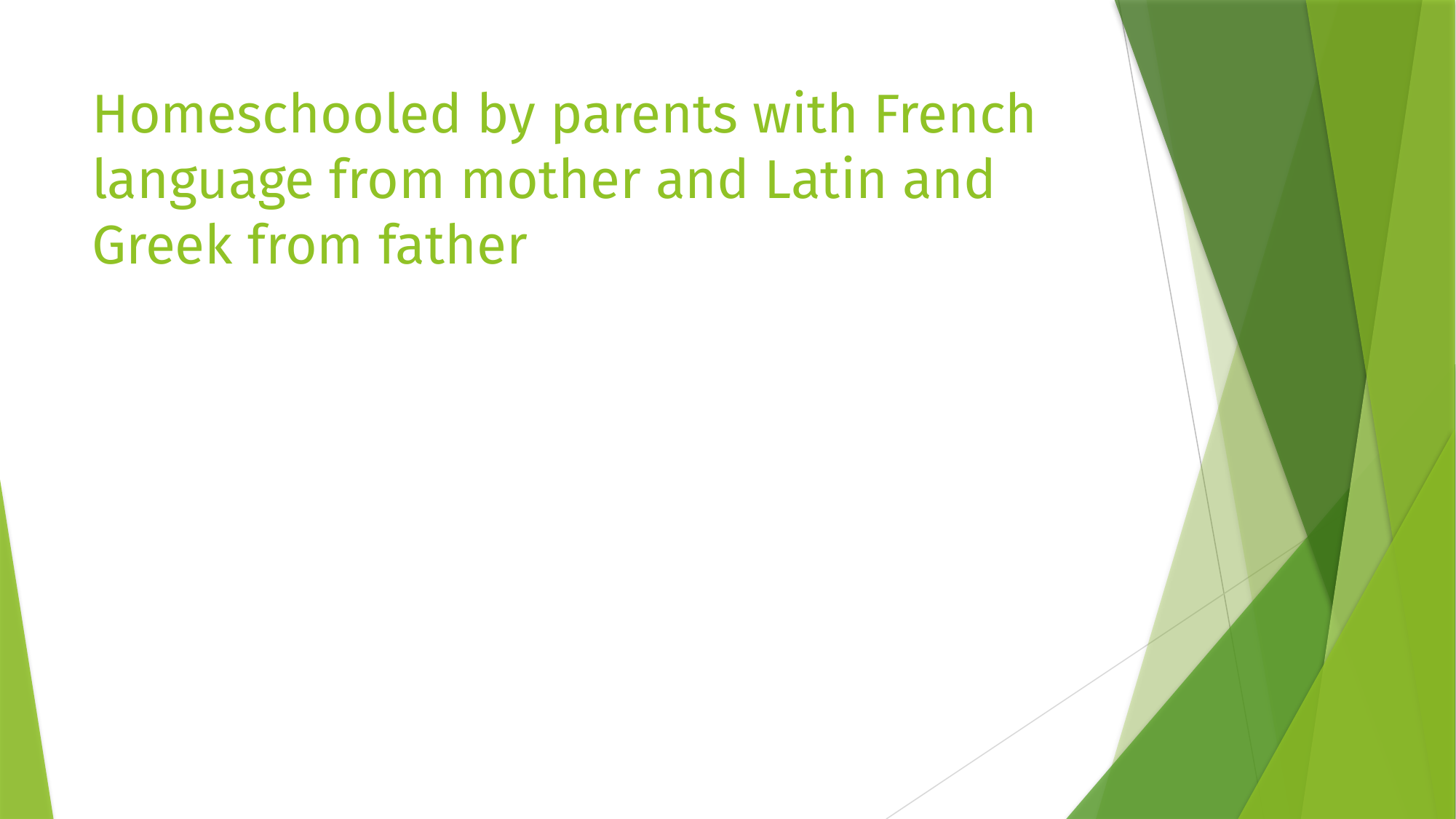

# Homeschooled by parents with French language from mother and Latin and Greek from father